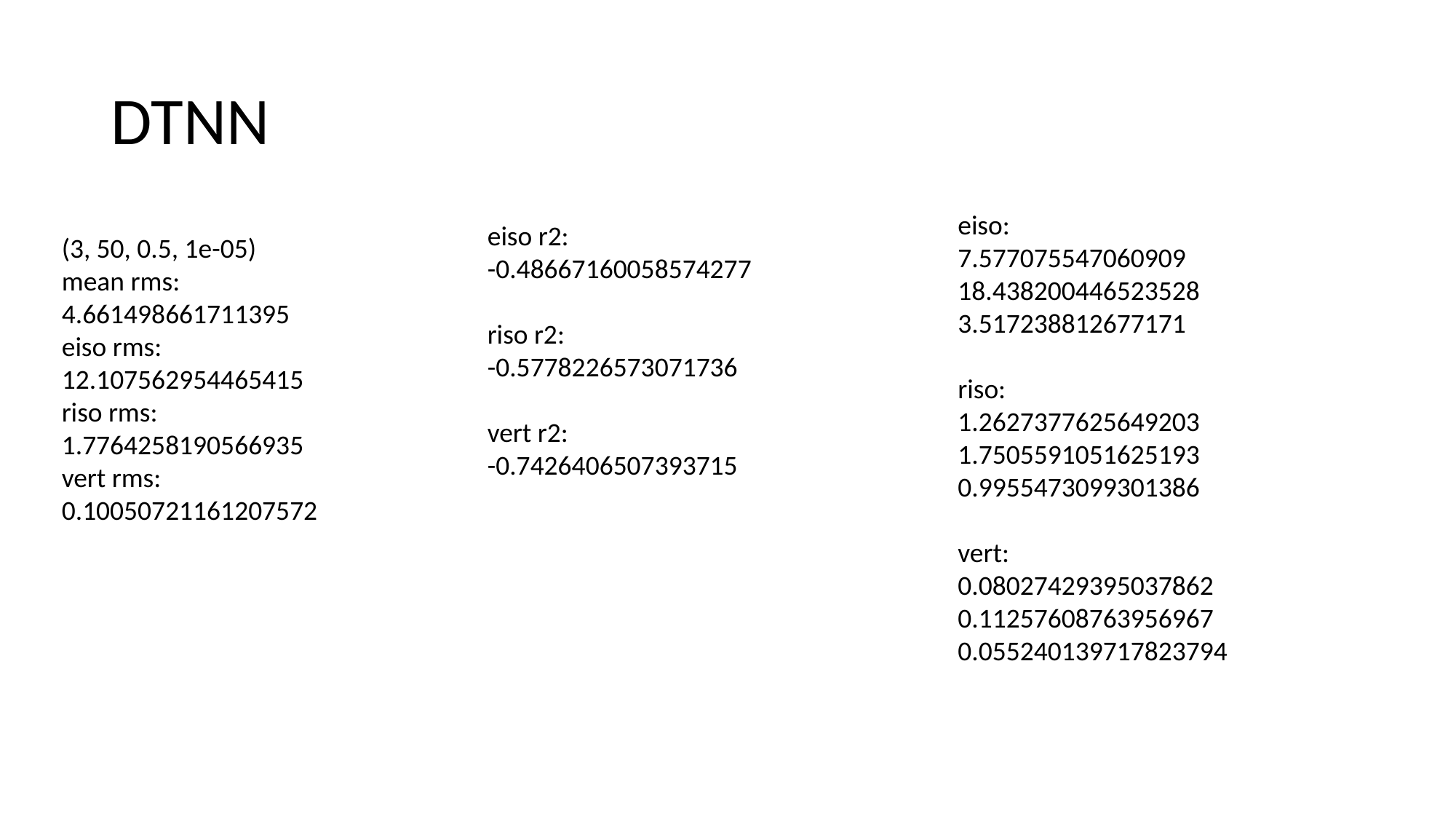

# DTNN
eiso:
7.577075547060909
18.438200446523528
3.517238812677171

riso:
1.2627377625649203
1.7505591051625193
0.9955473099301386

vert:
0.08027429395037862
0.11257608763956967
0.055240139717823794
eiso r2:
-0.48667160058574277

riso r2:
-0.5778226573071736

vert r2:
-0.7426406507393715
(3, 50, 0.5, 1e-05)
mean rms:
4.661498661711395
eiso rms:
12.107562954465415
riso rms:
1.7764258190566935
vert rms:
0.10050721161207572